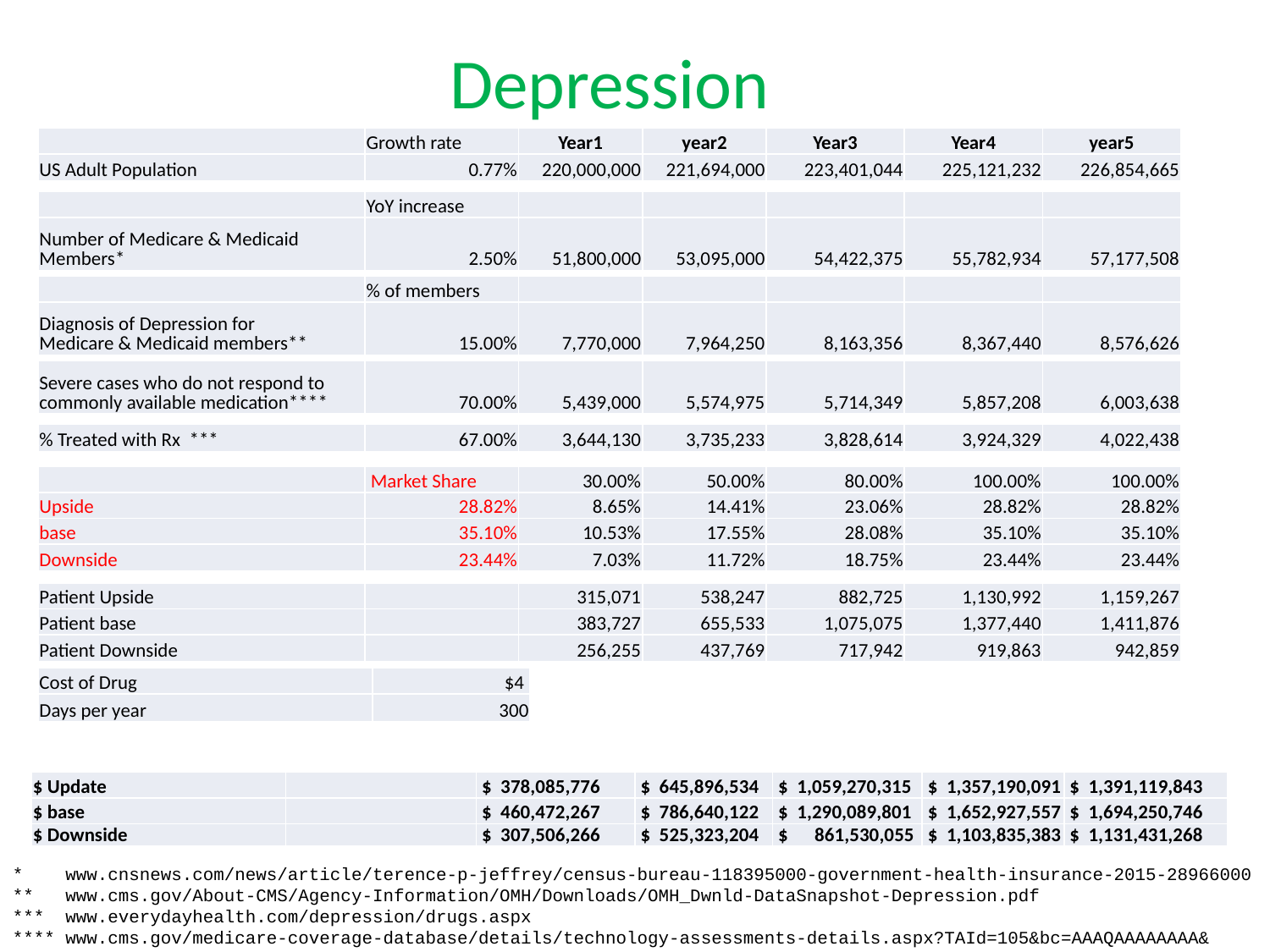

Depression
|  | Growth rate | Year1 | year2 | Year3 | Year4 | year5 |
| --- | --- | --- | --- | --- | --- | --- |
| US Adult Population | 0.77% | 220,000,000 | 221,694,000 | 223,401,044 | 225,121,232 | 226,854,665 |
|  | YoY increase |  |  |  |  |  |
| --- | --- | --- | --- | --- | --- | --- |
| Number of Medicare & Medicaid Members\* | 2.50% | 51,800,000 | 53,095,000 | 54,422,375 | 55,782,934 | 57,177,508 |
|  | % of members |  |  |  |  |  |
| --- | --- | --- | --- | --- | --- | --- |
| Diagnosis of Depression for Medicare & Medicaid members\*\* | 15.00% | 7,770,000 | 7,964,250 | 8,163,356 | 8,367,440 | 8,576,626 |
| Severe cases who do not respond to commonly available medication\*\*\*\* | 70.00% | 5,439,000 | 5,574,975 | 5,714,349 | 5,857,208 | 6,003,638 |
| --- | --- | --- | --- | --- | --- | --- |
| % Treated with Rx \*\*\* | 67.00% | 3,644,130 | 3,735,233 | 3,828,614 | 3,924,329 | 4,022,438 |
| --- | --- | --- | --- | --- | --- | --- |
|  | Market Share | 30.00% | 50.00% | 80.00% | 100.00% | 100.00% |
| --- | --- | --- | --- | --- | --- | --- |
| Upside | 28.82% | 8.65% | 14.41% | 23.06% | 28.82% | 28.82% |
| base | 35.10% | 10.53% | 17.55% | 28.08% | 35.10% | 35.10% |
| Downside | 23.44% | 7.03% | 11.72% | 18.75% | 23.44% | 23.44% |
| Patient Upside |  | 315,071 | 538,247 | 882,725 | 1,130,992 | 1,159,267 |
| --- | --- | --- | --- | --- | --- | --- |
| Patient base |  | 383,727 | 655,533 | 1,075,075 | 1,377,440 | 1,411,876 |
| Patient Downside |  | 256,255 | 437,769 | 717,942 | 919,863 | 942,859 |
| Cost of Drug | $4 |
| --- | --- |
| Days per year | 300 |
| $ Update |  | $ 378,085,776 | $ 645,896,534 | $ 1,059,270,315 | $ 1,357,190,091 | $ 1,391,119,843 |
| --- | --- | --- | --- | --- | --- | --- |
| $ base |  | $ 460,472,267 | $ 786,640,122 | $ 1,290,089,801 | $ 1,652,927,557 | $ 1,694,250,746 |
| $ Downside |  | $ 307,506,266 | $ 525,323,204 | $ 861,530,055 | $ 1,103,835,383 | $ 1,131,431,268 |
*    www.cnsnews.com/news/article/terence-p-jeffrey/census-bureau-118395000-government-health-insurance-2015-28966000
**   www.cms.gov/About-CMS/Agency-Information/OMH/Downloads/OMH_Dwnld-DataSnapshot-Depression.pdf
***  www.everydayhealth.com/depression/drugs.aspx
**** www.cms.gov/medicare-coverage-database/details/technology-assessments-details.aspx?TAId=105&bc=AAAQAAAAAAAA&